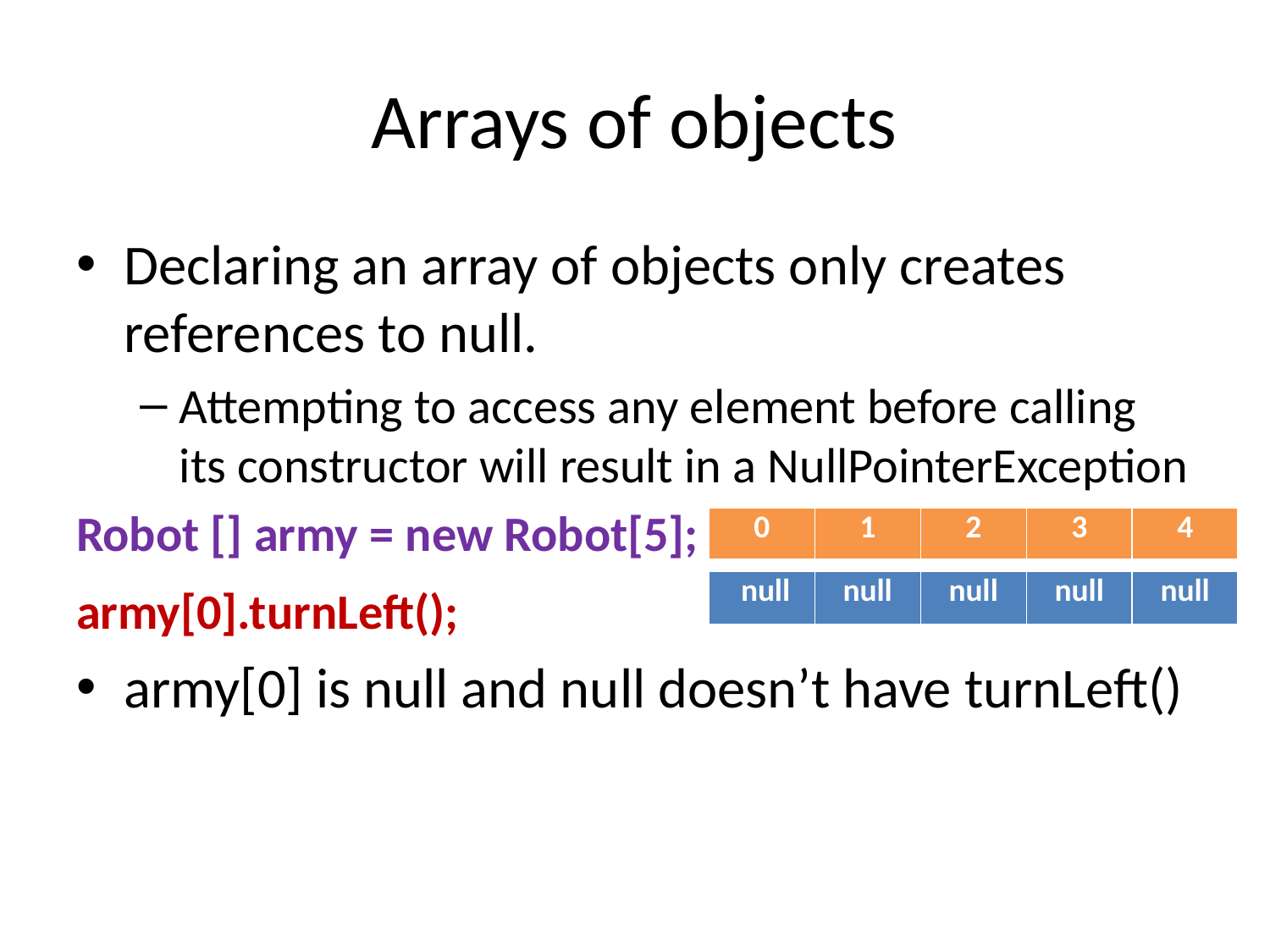

# Arrays of objects
Declaring an array of objects only creates references to null.
Attempting to access any element before calling its constructor will result in a NullPointerException
Robot [] army = new Robot[5];
army[0].turnLeft();
army[0] is null and null doesn’t have turnLeft()

| 0 | 1 | 2 | 3 | 4 |
| --- | --- | --- | --- | --- |
| null | null | null | null | null |
| --- | --- | --- | --- | --- |